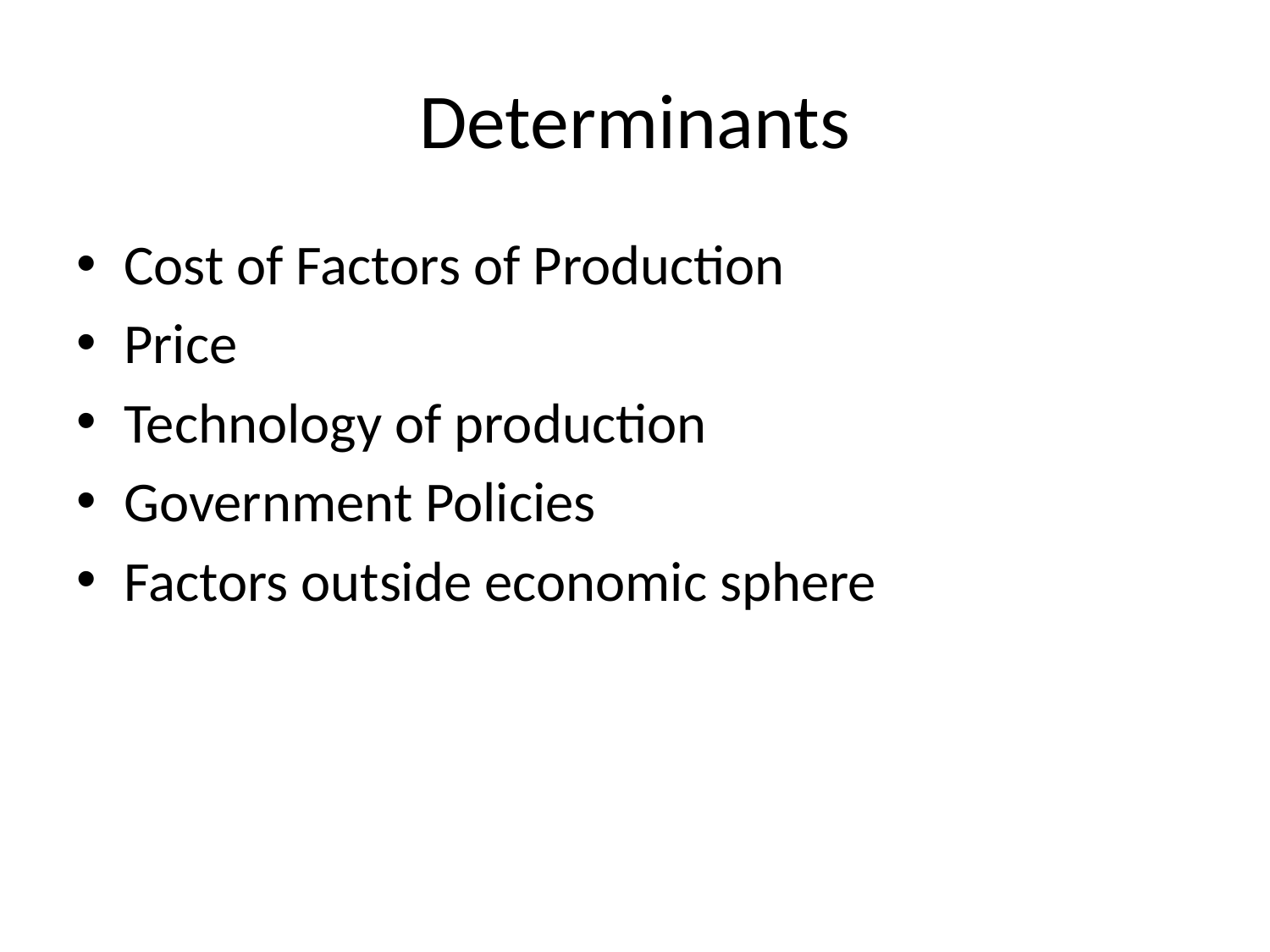

# Determinants
Cost of Factors of Production
Price
Technology of production
Government Policies
Factors outside economic sphere